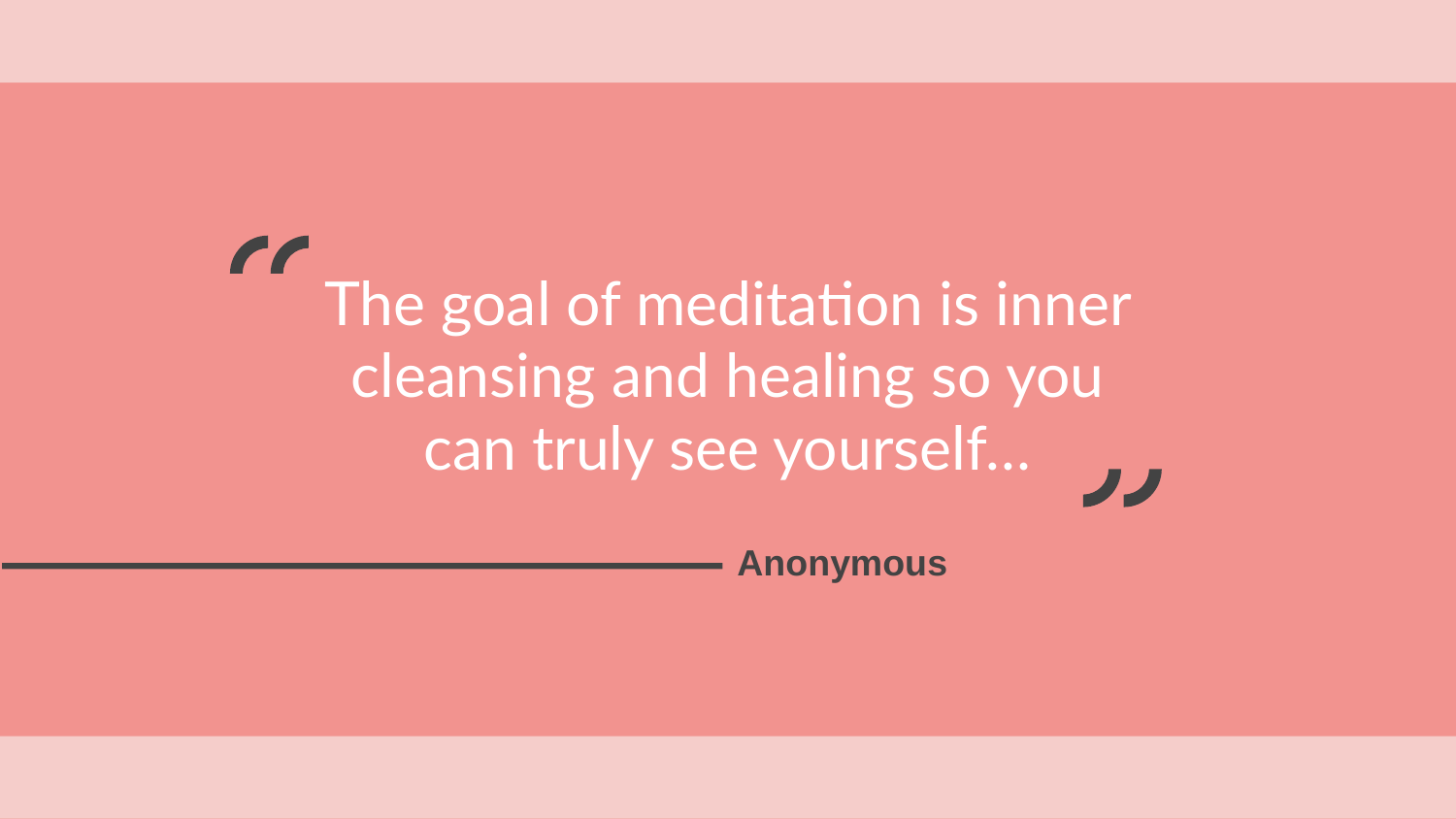

The goal of meditation is inner cleansing and healing so you can truly see yourself…

# Anonymous